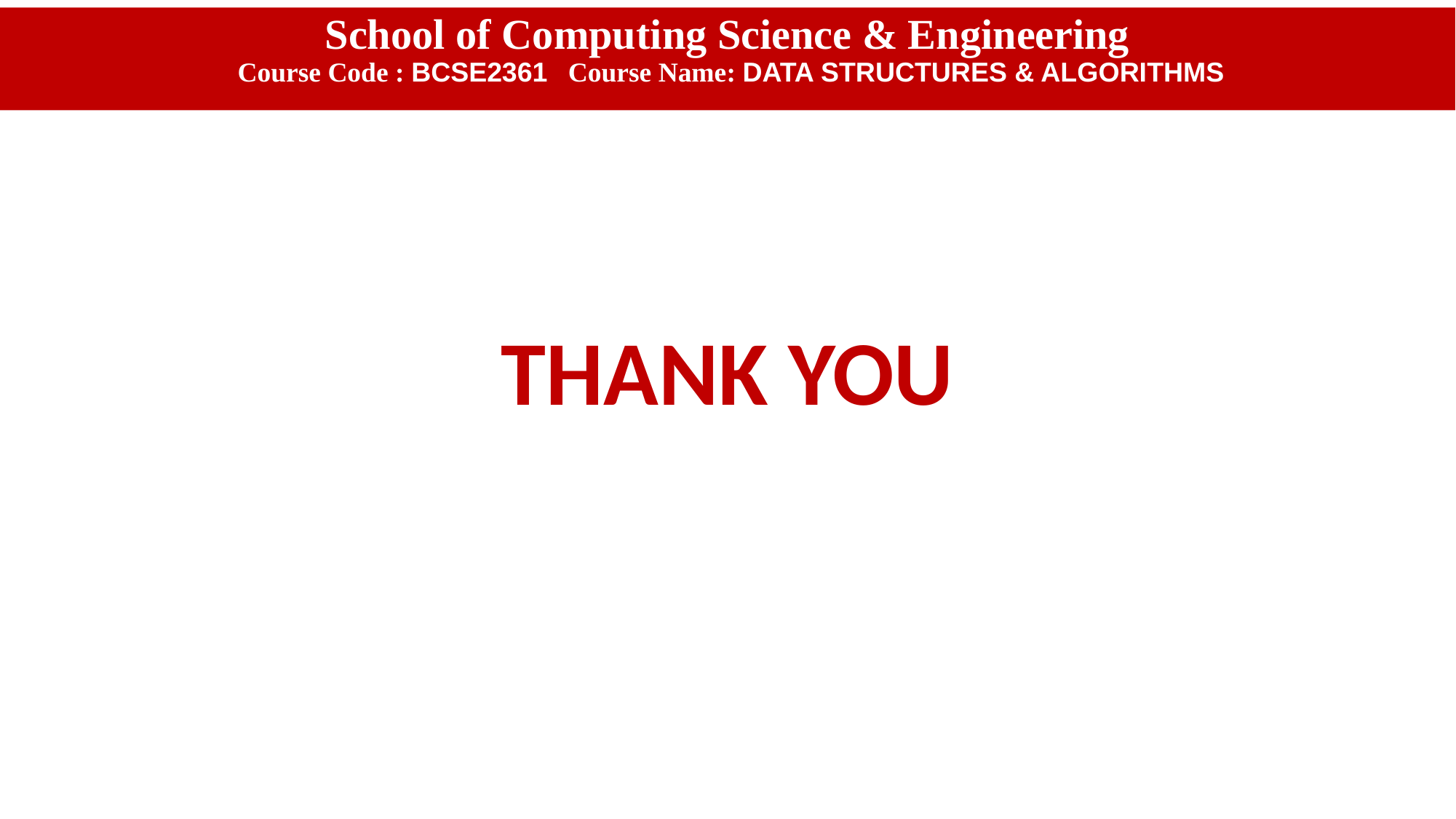

School of Computing Science & Engineering
 Course Code : BCSE2361   Course Name: DATA STRUCTURES & ALGORITHMS

THANK YOU